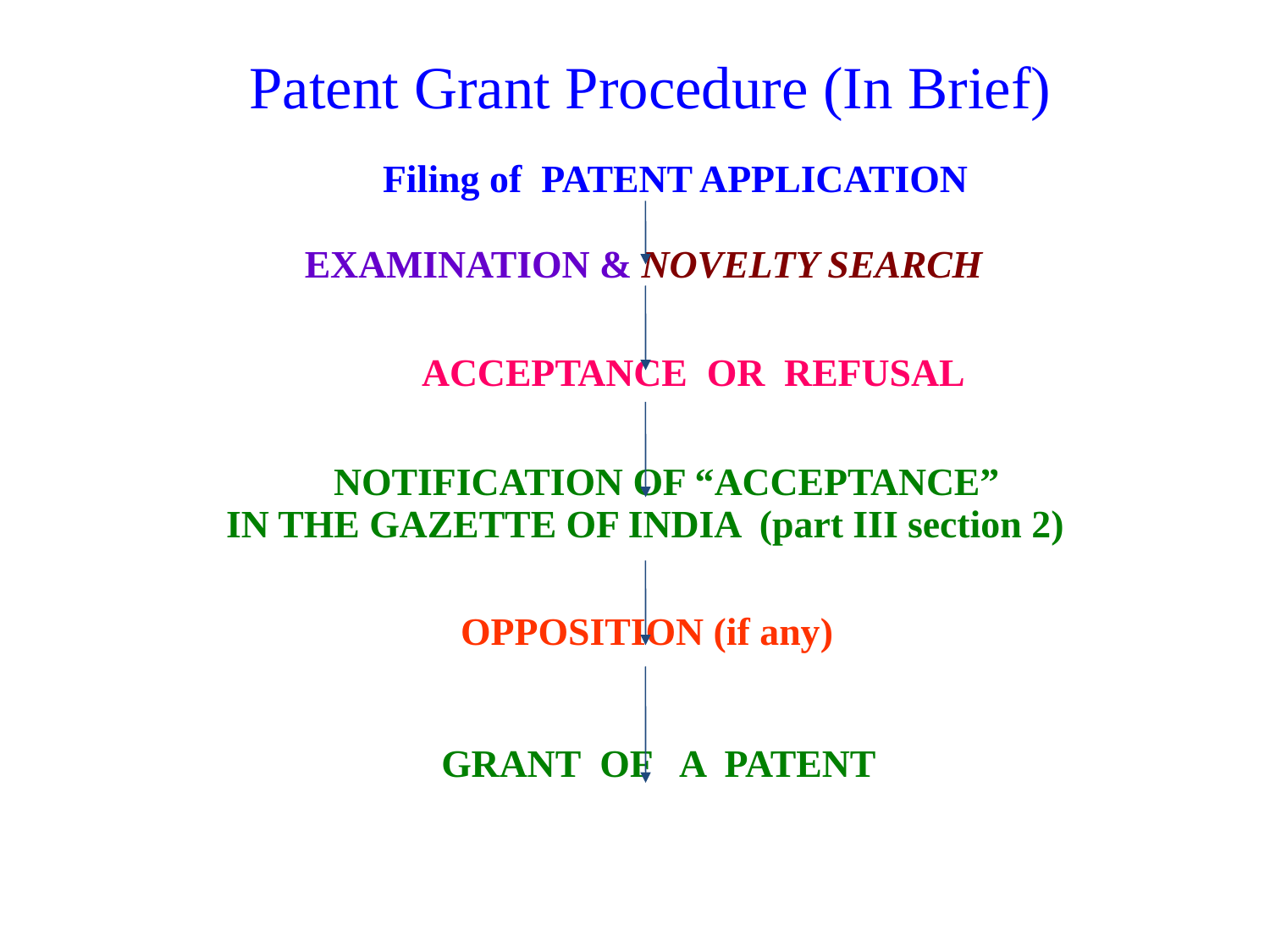

Patent Grant Procedure (In Brief)

		Filing of  PATENT APPLICATION

	     EXAMINATION & NOVELTY SEARCH

		    ACCEPTANCE  OR  REFUSAL

	        NOTIFICATION OF “ACCEPTANCE”
          IN THE GAZETTE OF INDIA  (part III section 2)

  		        OPPOSITION (if any)

                	      GRANT  OF   A  PATENT